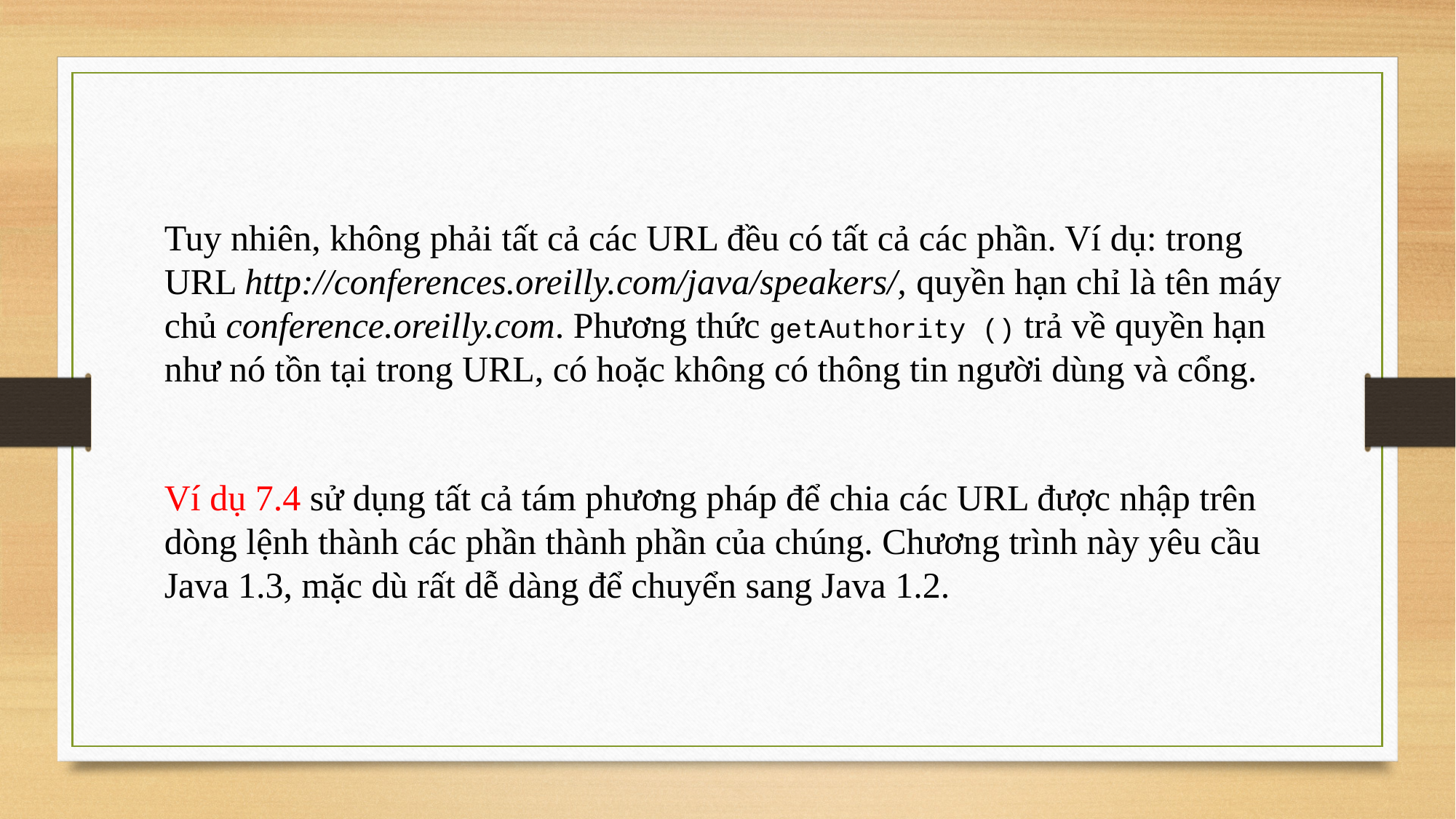

Tuy nhiên, không phải tất cả các URL đều có tất cả các phần. Ví dụ: trong URL http://conferences.oreilly.com/java/speakers/, quyền hạn chỉ là tên máy chủ conference.oreilly.com. Phương thức getAuthority () trả về quyền hạn như nó tồn tại trong URL, có hoặc không có thông tin người dùng và cổng.
Ví dụ 7.4 sử dụng tất cả tám phương pháp để chia các URL được nhập trên dòng lệnh thành các phần thành phần của chúng. Chương trình này yêu cầu Java 1.3, mặc dù rất dễ dàng để chuyển sang Java 1.2.